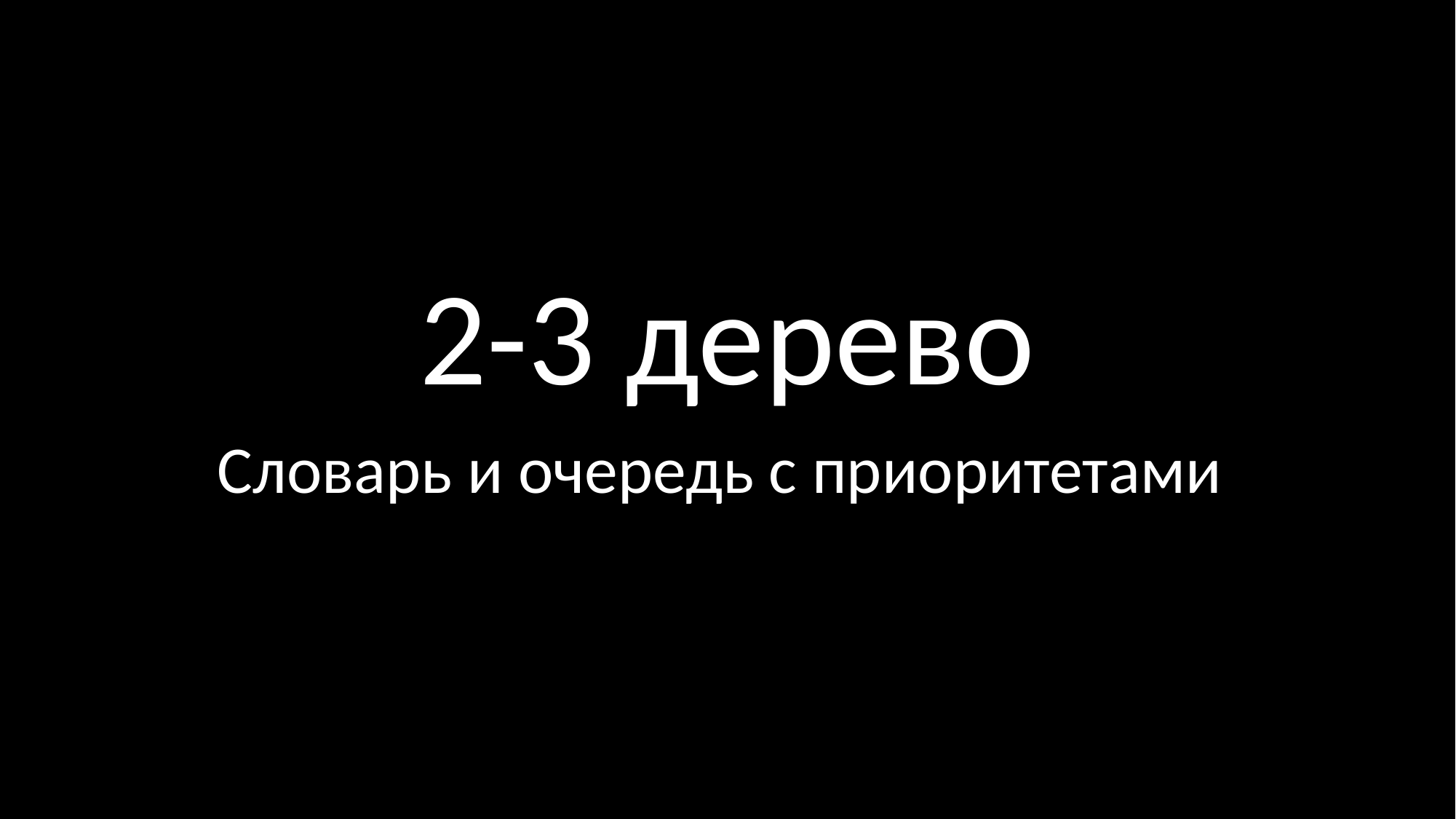

# 2-3 дерево
Словарь и очередь с приоритетами